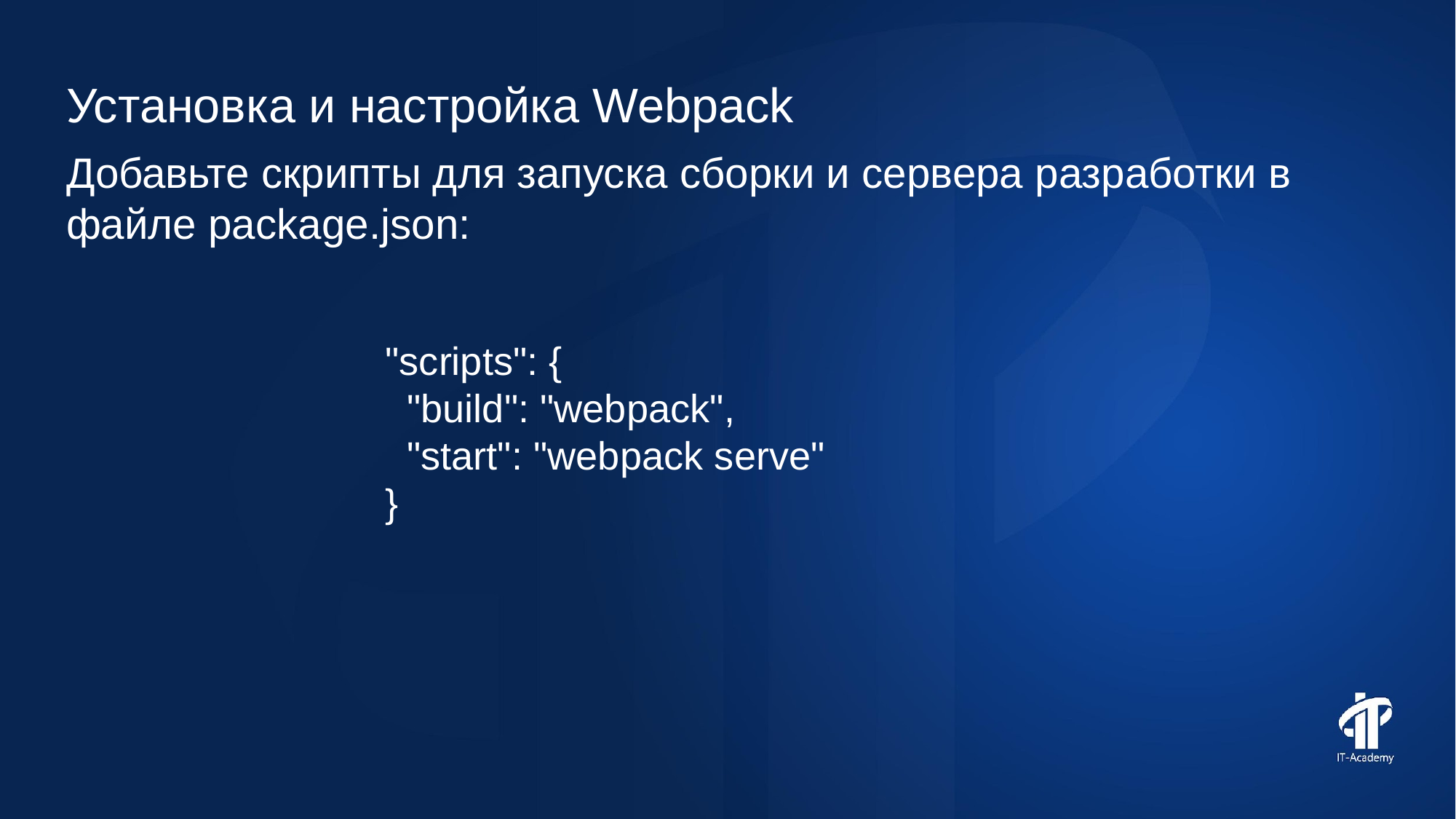

Установка и настройка Webpack
Добавьте скрипты для запуска сборки и сервера разработки в файле package.json:
"scripts": {
  "build": "webpack",
  "start": "webpack serve"
}